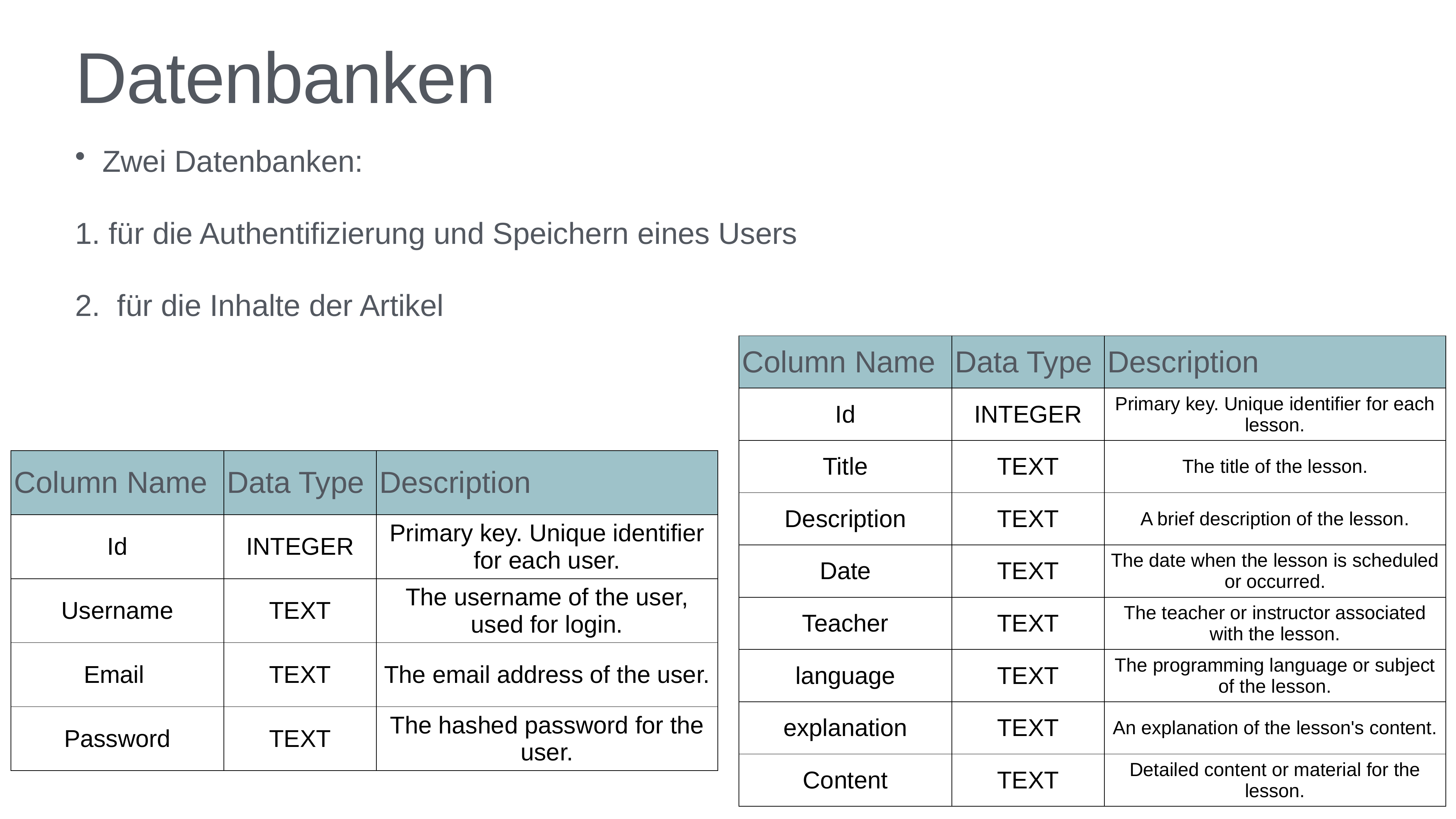

# Datenbanken
Zwei Datenbanken:
1. für die Authentifizierung und Speichern eines Users
2.  für die Inhalte der Artikel

| Column Name | Data Type | Description |
| --- | --- | --- |
| Id | INTEGER | Primary key. Unique identifier for each lesson. |
| Title | TEXT | The title of the lesson. |
| Description | TEXT | A brief description of the lesson. |
| Date | TEXT | The date when the lesson is scheduled or occurred. |
| Teacher | TEXT | The teacher or instructor associated with the lesson. |
| language | TEXT | The programming language or subject of the lesson. |
| explanation | TEXT | An explanation of the lesson's content. |
| Content | TEXT | Detailed content or material for the lesson. |
| Column Name | Data Type | Description |
| --- | --- | --- |
| Id | INTEGER | Primary key. Unique identifier for each user. |
| Username | TEXT | The username of the user, used for login. |
| Email | TEXT | The email address of the user. |
| Password | TEXT | The hashed password for the user. |